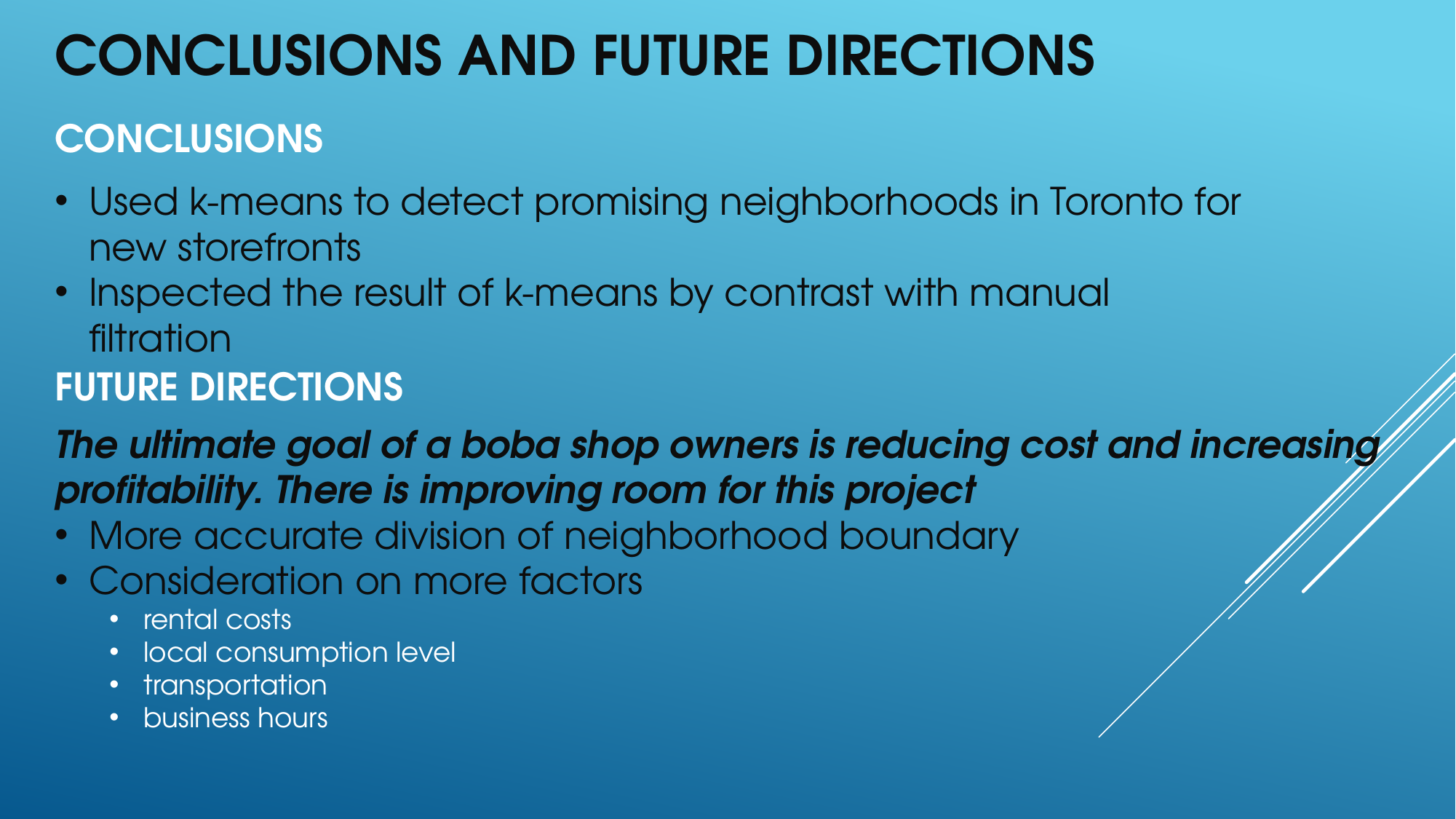

# Conclusions and Future directions
CONCLUSIONS
Used k-means to detect promising neighborhoods in Toronto for new storefronts
Inspected the result of k-means by contrast with manual filtration
FUTURE DIRECTIONS
The ultimate goal of a boba shop owners is reducing cost and increasing profitability. There is improving room for this project
More accurate division of neighborhood boundary
Consideration on more factors
rental costs
local consumption level
transportation
business hours